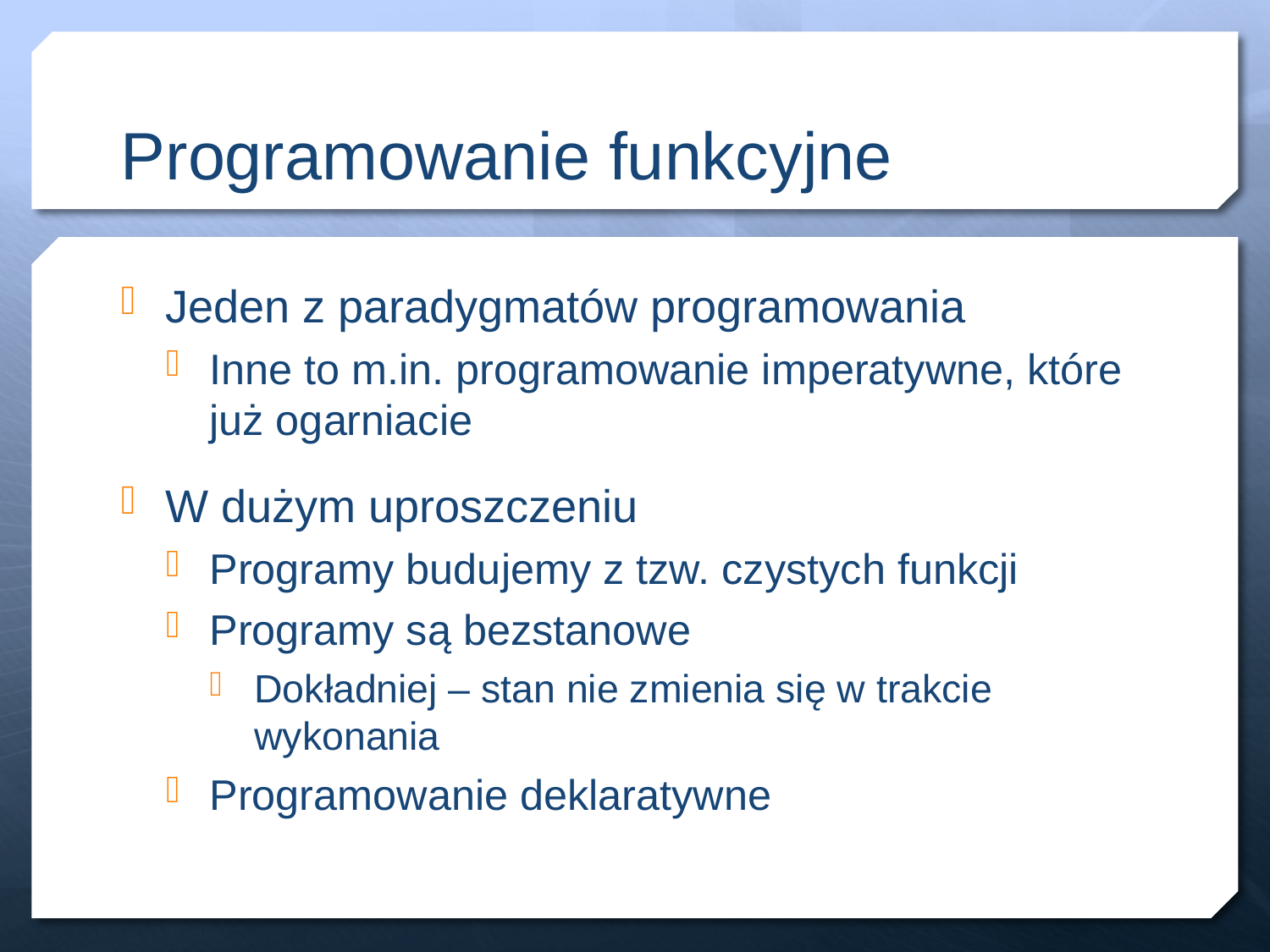

# Programowanie funkcyjne
Jeden z paradygmatów programowania
Inne to m.in. programowanie imperatywne, które już ogarniacie
W dużym uproszczeniu
Programy budujemy z tzw. czystych funkcji
Programy są bezstanowe
Dokładniej – stan nie zmienia się w trakcie wykonania
Programowanie deklaratywne